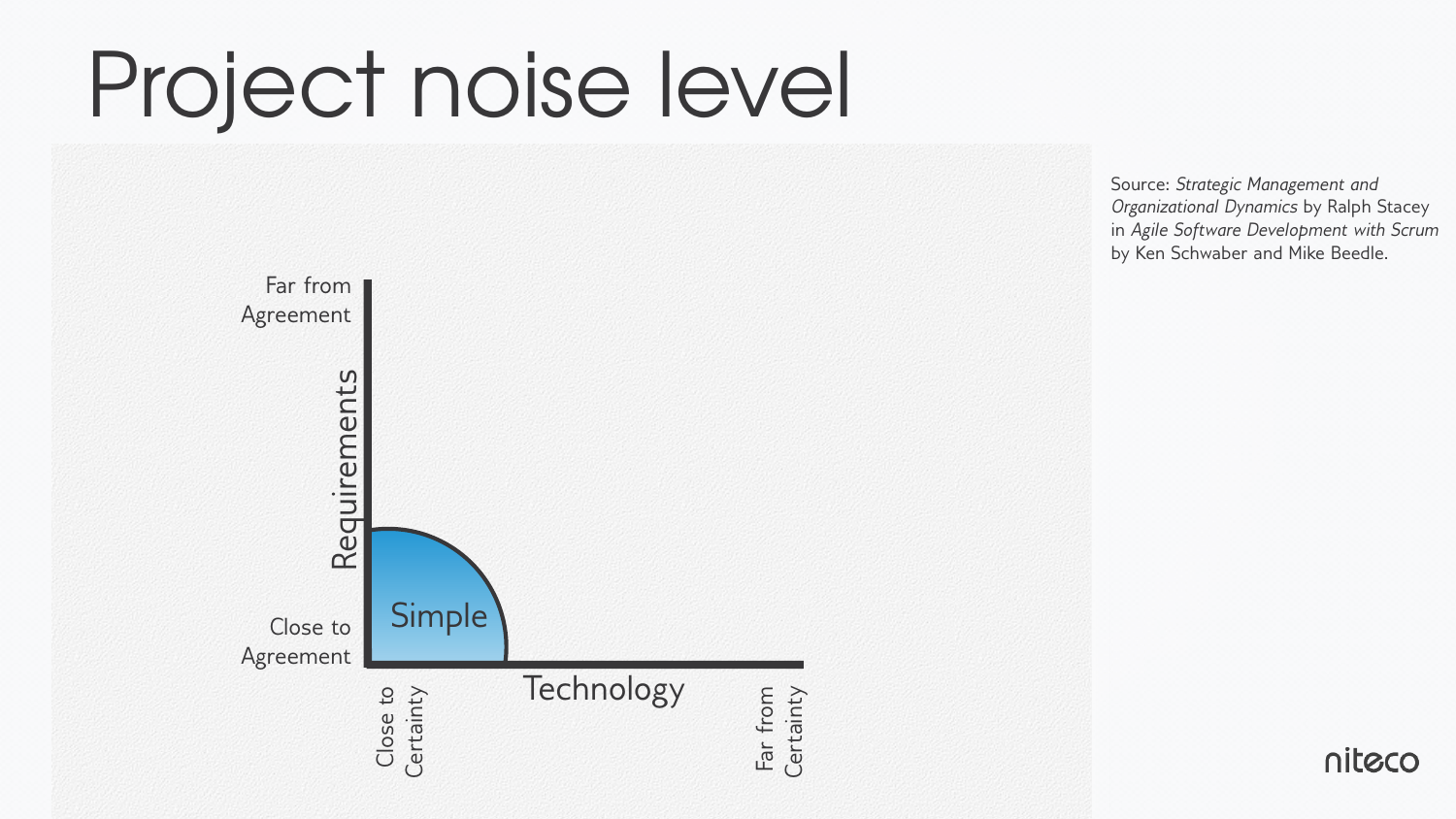

# Project noise level

Source: Strategic Management and Organizational Dynamics by Ralph Stacey in Agile Software Development with Scrum by Ken Schwaber and Mike Beedle.
Far from
Agreement

Requirements

Simple
Close to
Agreement

Technology

Close to
Certainty
Far from
Certainty